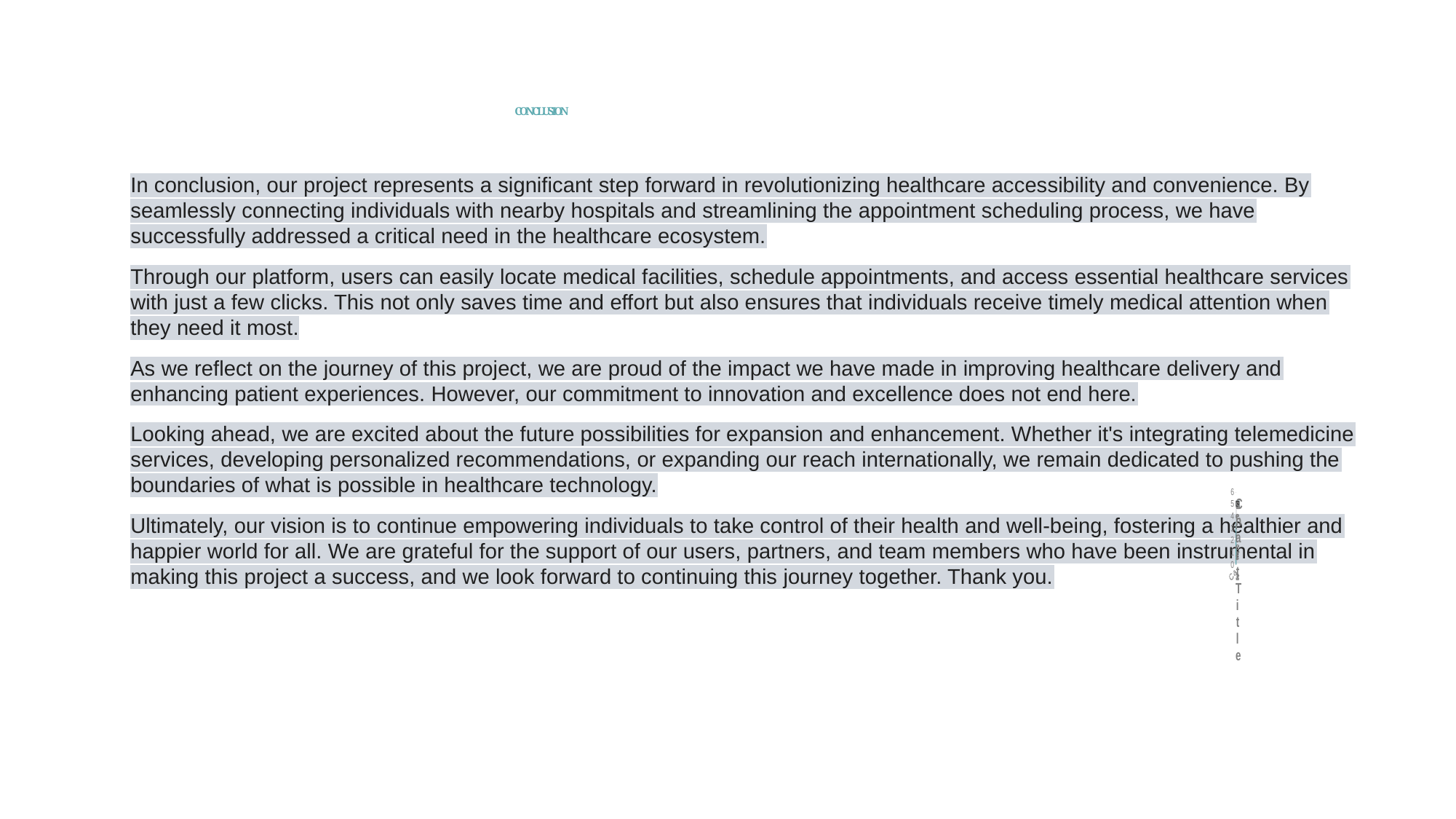

# CONCLUSION
In conclusion, our project represents a significant step forward in revolutionizing healthcare accessibility and convenience. By seamlessly connecting individuals with nearby hospitals and streamlining the appointment scheduling process, we have successfully addressed a critical need in the healthcare ecosystem.
Through our platform, users can easily locate medical facilities, schedule appointments, and access essential healthcare services with just a few clicks. This not only saves time and effort but also ensures that individuals receive timely medical attention when they need it most.
As we reflect on the journey of this project, we are proud of the impact we have made in improving healthcare delivery and enhancing patient experiences. However, our commitment to innovation and excellence does not end here.
Looking ahead, we are excited about the future possibilities for expansion and enhancement. Whether it's integrating telemedicine services, developing personalized recommendations, or expanding our reach internationally, we remain dedicated to pushing the boundaries of what is possible in healthcare technology.
Ultimately, our vision is to continue empowering individuals to take control of their health and well-being, fostering a healthier and happier world for all. We are grateful for the support of our users, partners, and team members who have been instrumental in making this project a success, and we look forward to continuing this journey together. Thank you.

### Chart:

| Category | Series 1 | Series 2 | Series 3 | Series 4 |
|---|---|---|---|---|
| Category 1 | 4.0 | 2.4 | 2.0 | 1.0 |
| Category 2 | 2.5 | 3.0 | 4.0 | 2.0 |
| Category 3 | 3.5 | 5.0 | 3.0 | 3.0 |
| Category 4 | 2.0 | 3.0 | 4.0 | 5.0 |